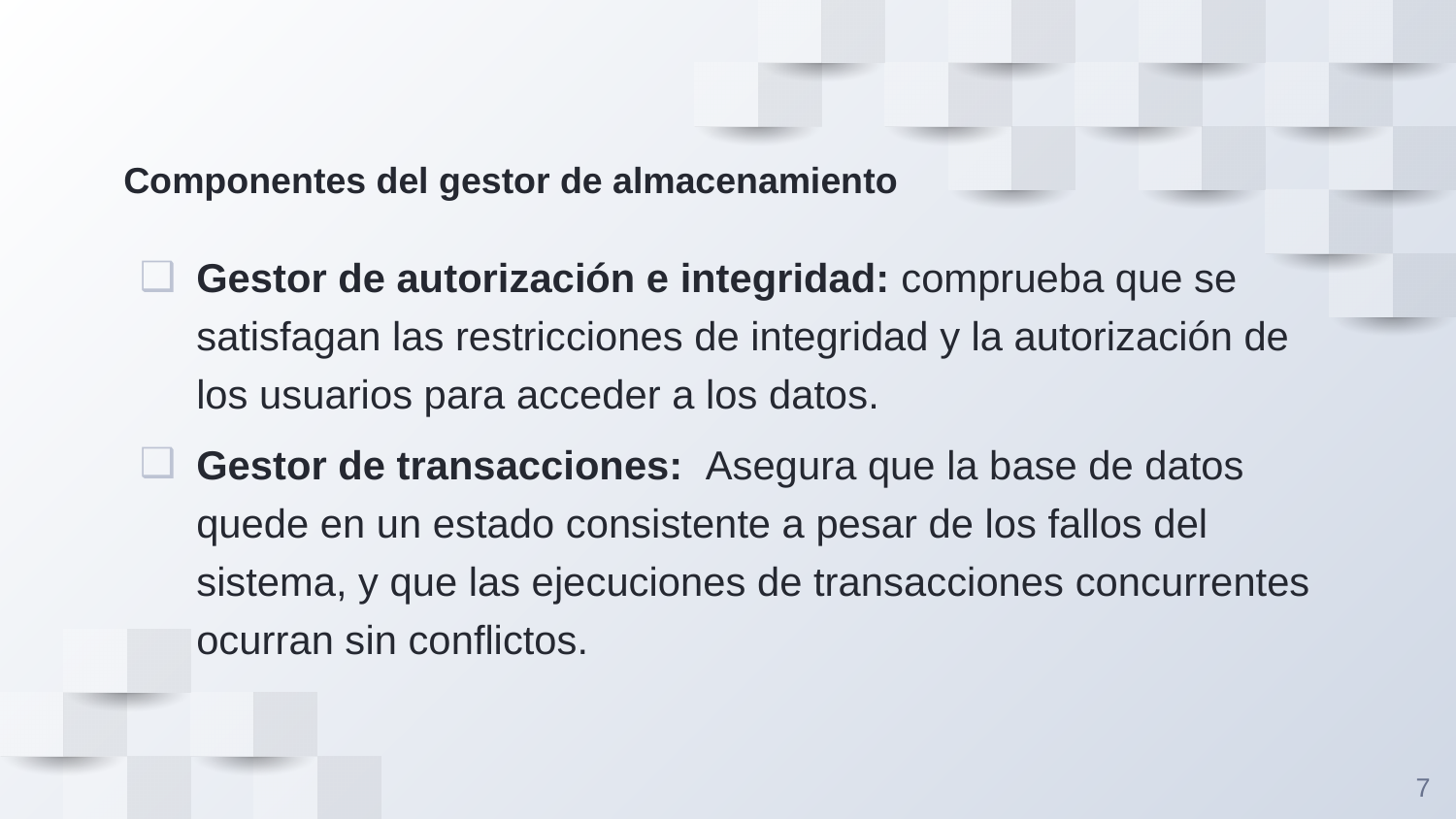

# Componentes del gestor de almacenamiento
Gestor de autorización e integridad: comprueba que se satisfagan las restricciones de integridad y la autorización de los usuarios para acceder a los datos.
Gestor de transacciones:  Asegura que la base de datos quede en un estado consistente a pesar de los fallos del sistema, y que las ejecuciones de transacciones concurrentes ocurran sin conflictos.

7